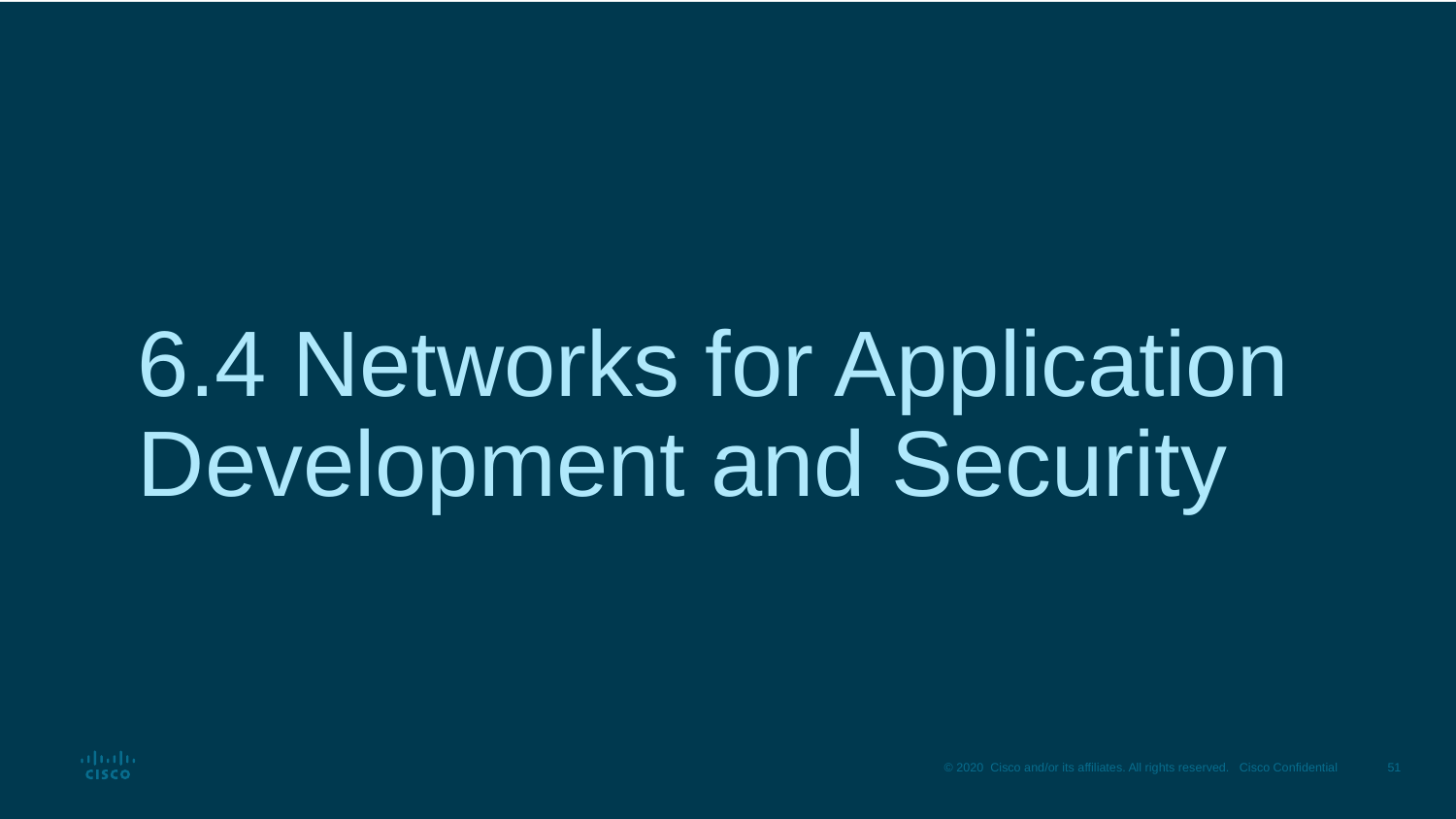

# 6.4 Networks for Application Development and Security